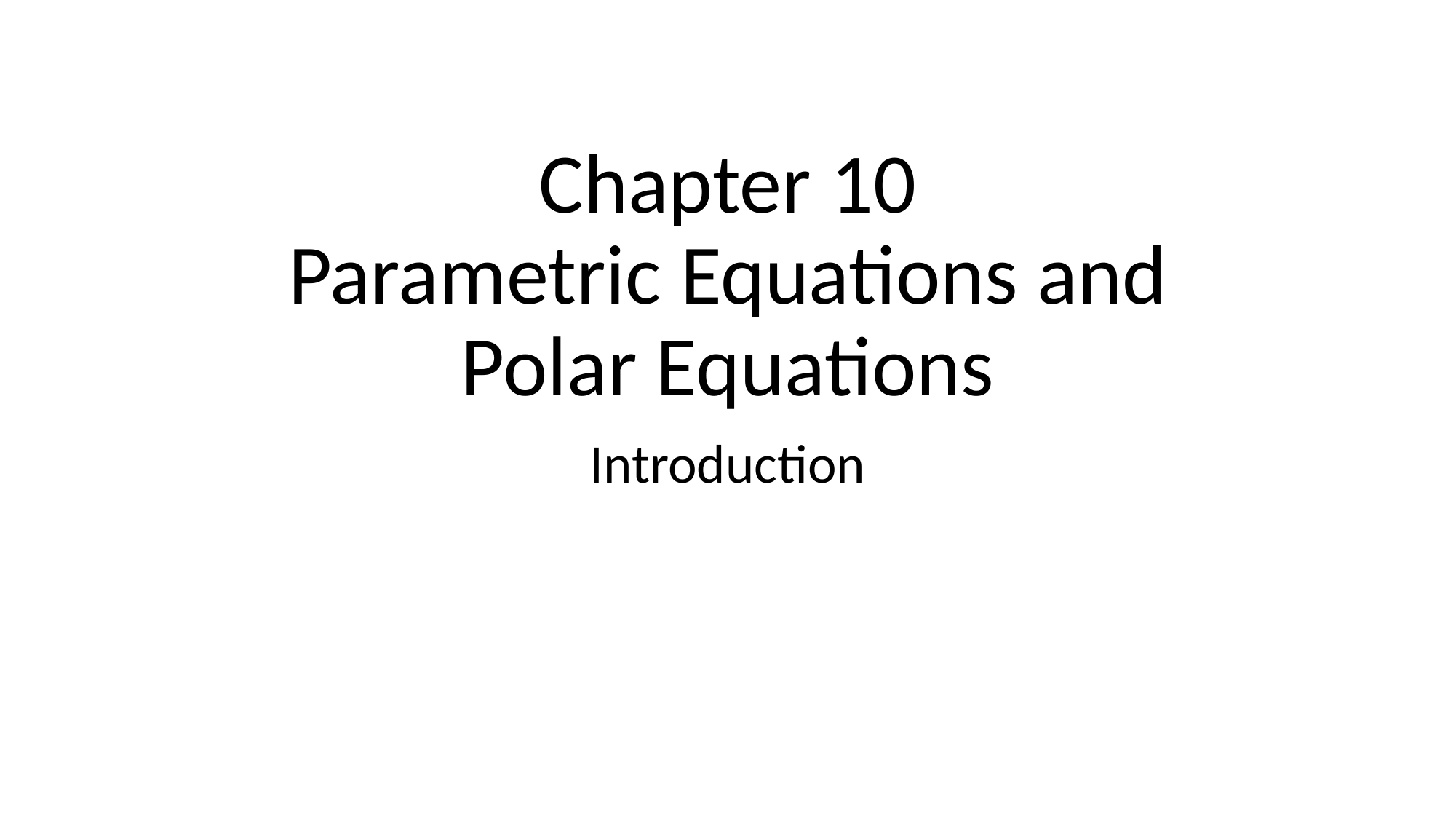

# Chapter 10 Parametric Equations and Polar Equations
Introduction